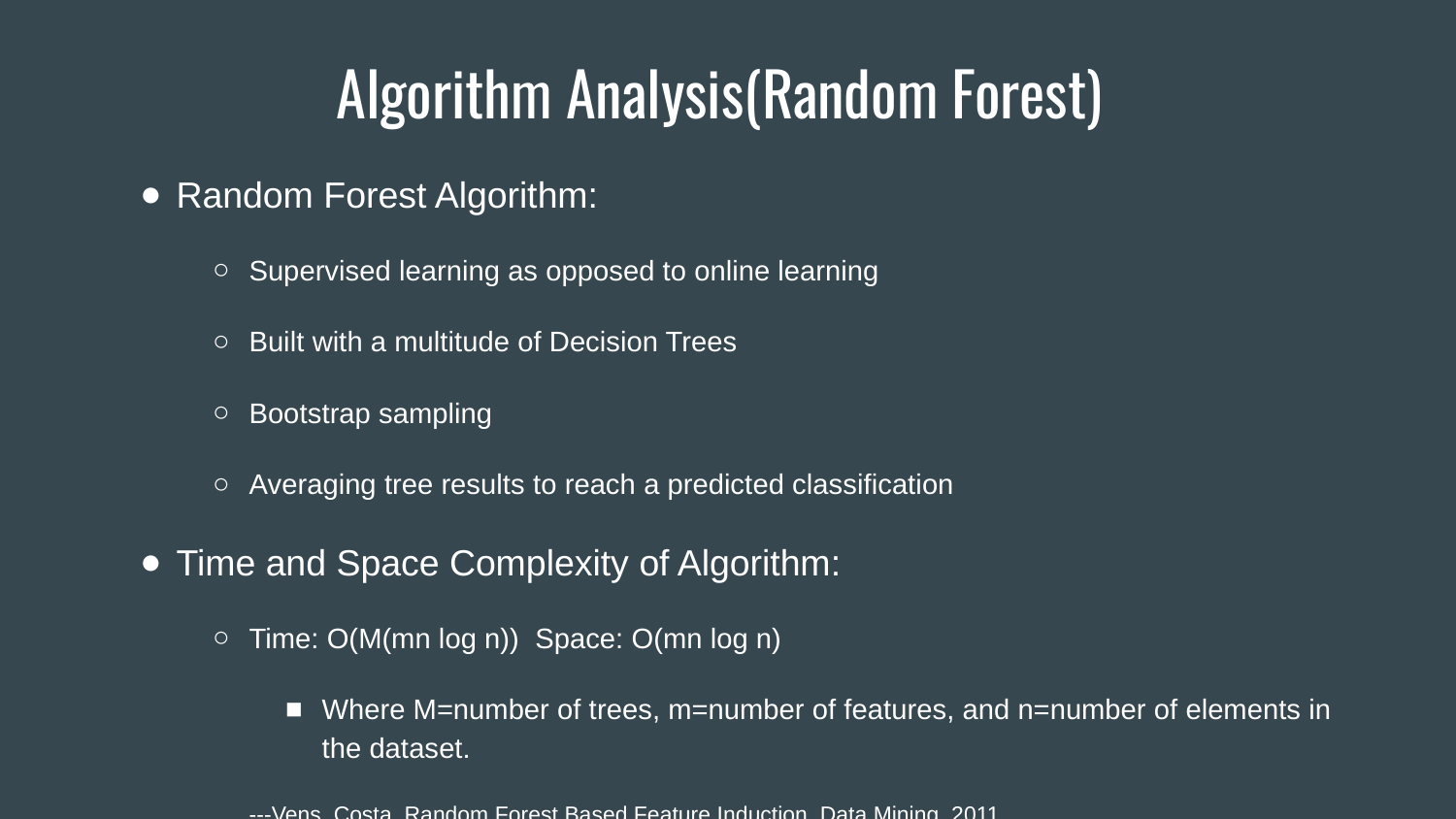

# Algorithm Analysis(Random Forest)
Random Forest Algorithm:
Supervised learning as opposed to online learning
Built with a multitude of Decision Trees
Bootstrap sampling
Averaging tree results to reach a predicted classification
Time and Space Complexity of Algorithm:
Time: O(M(mn log n))  Space: O(mn log n)
Where M=number of trees, m=number of features, and n=number of elements in the dataset.
---Vens, Costa, Random Forest Based Feature Induction, Data Mining, 2011